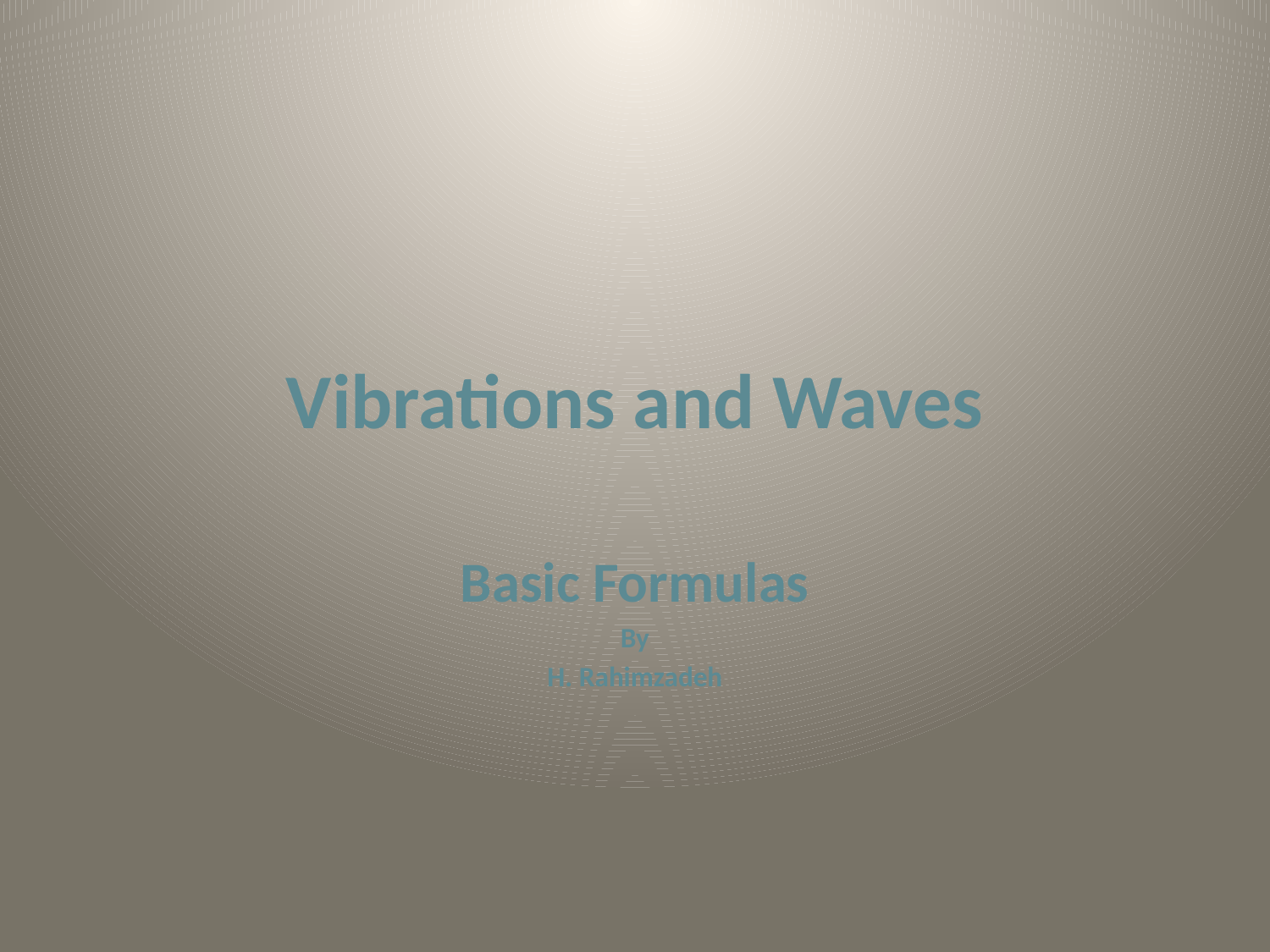

# Vibrations and Waves
Basic Formulas
By
H. Rahimzadeh